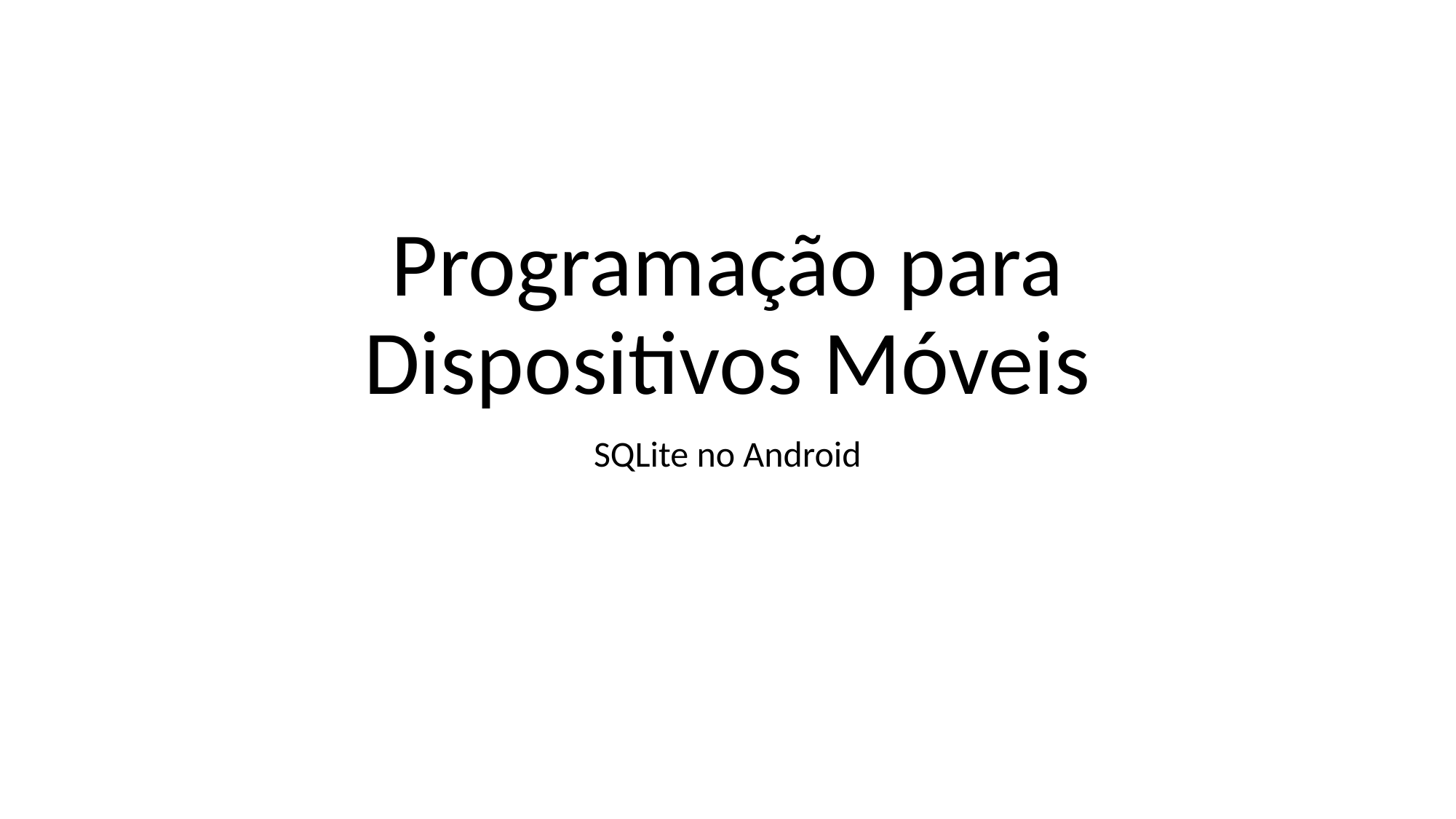

# Programação para Dispositivos Móveis
SQLite no Android